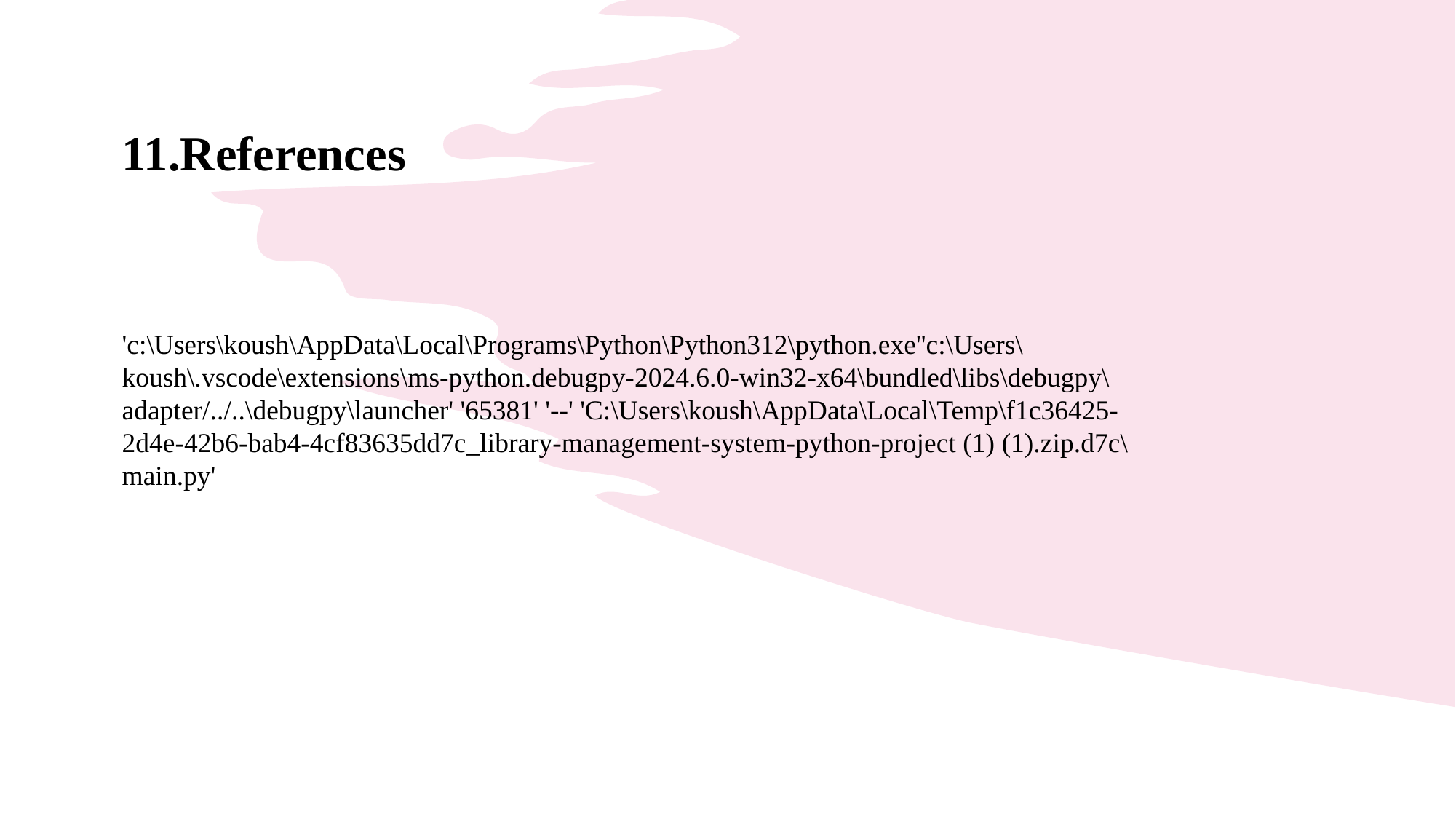

11.References
'c:\Users\koush\AppData\Local\Programs\Python\Python312\python.exe''c:\Users\koush\.vscode\extensions\ms-python.debugpy-2024.6.0-win32-x64\bundled\libs\debugpy\adapter/../..\debugpy\launcher' '65381' '--' 'C:\Users\koush\AppData\Local\Temp\f1c36425-2d4e-42b6-bab4-4cf83635dd7c_library-management-system-python-project (1) (1).zip.d7c\main.py'